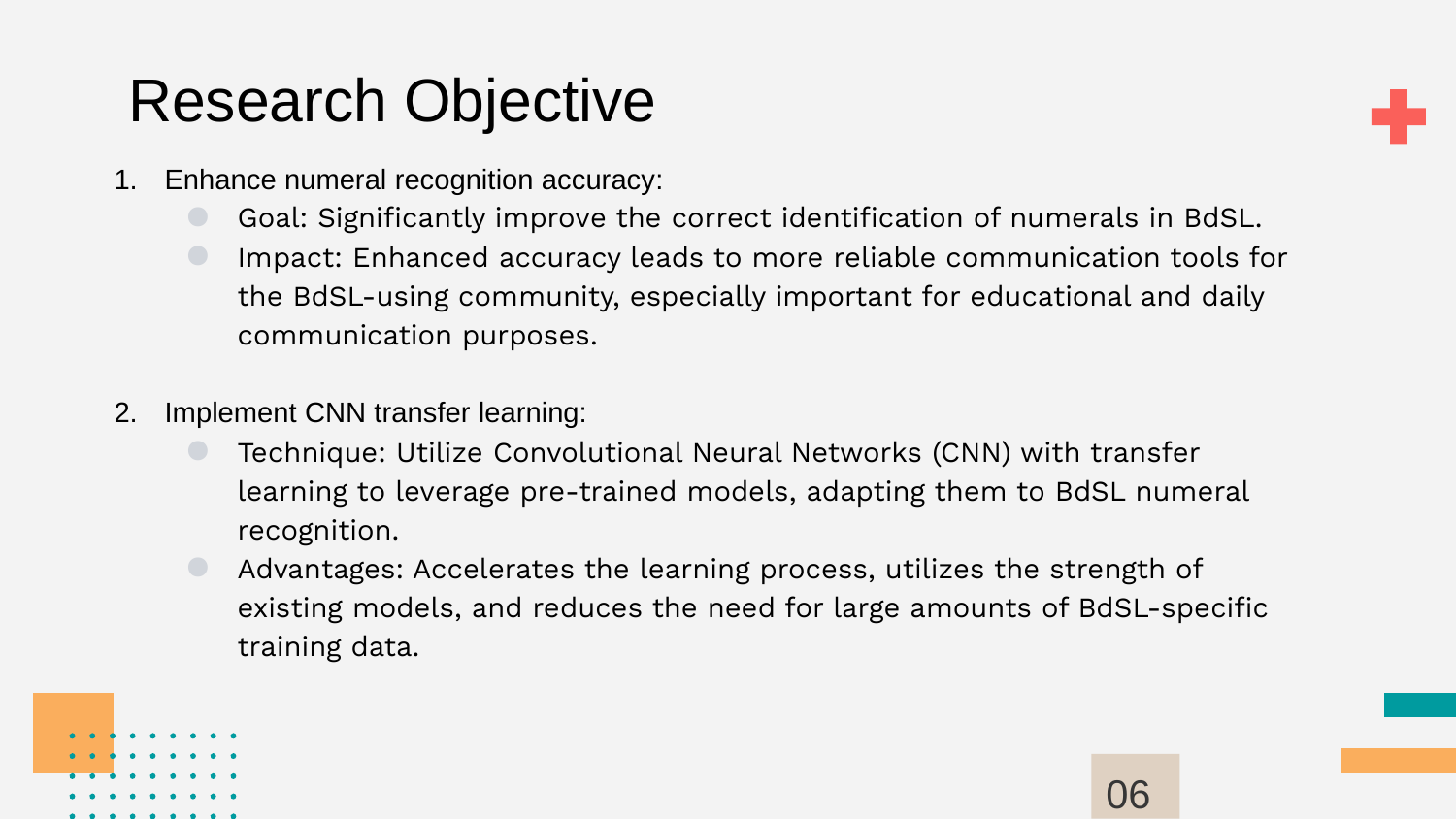

# Research Objective

Enhance numeral recognition accuracy:
Goal: Significantly improve the correct identification of numerals in BdSL.
Impact: Enhanced accuracy leads to more reliable communication tools for the BdSL-using community, especially important for educational and daily communication purposes.

Implement CNN transfer learning:
Technique: Utilize Convolutional Neural Networks (CNN) with transfer learning to leverage pre-trained models, adapting them to BdSL numeral recognition.
Advantages: Accelerates the learning process, utilizes the strength of existing models, and reduces the need for large amounts of BdSL-specific training data.

06